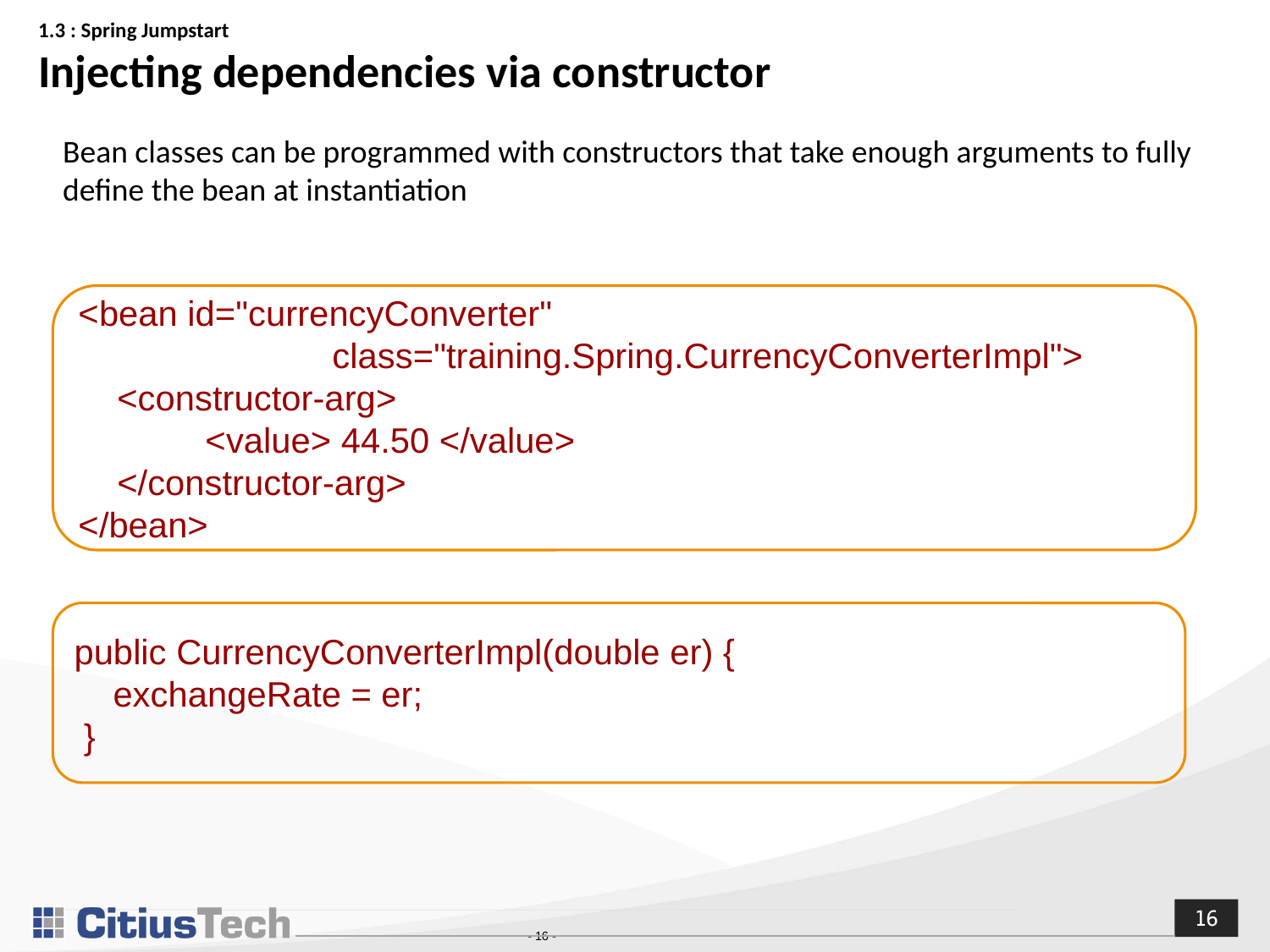

# 1.3 : Spring Jumpstart Injecting dependencies via constructor
Bean classes can be programmed with constructors that take enough arguments to fully define the bean at instantiation

<bean id="currencyConverter"
		class="training.Spring.CurrencyConverterImpl">
    <constructor-arg>
	<value> 44.50 </value>
    </constructor-arg>
</bean>
public CurrencyConverterImpl(double er) {
    exchangeRate = er;
 }